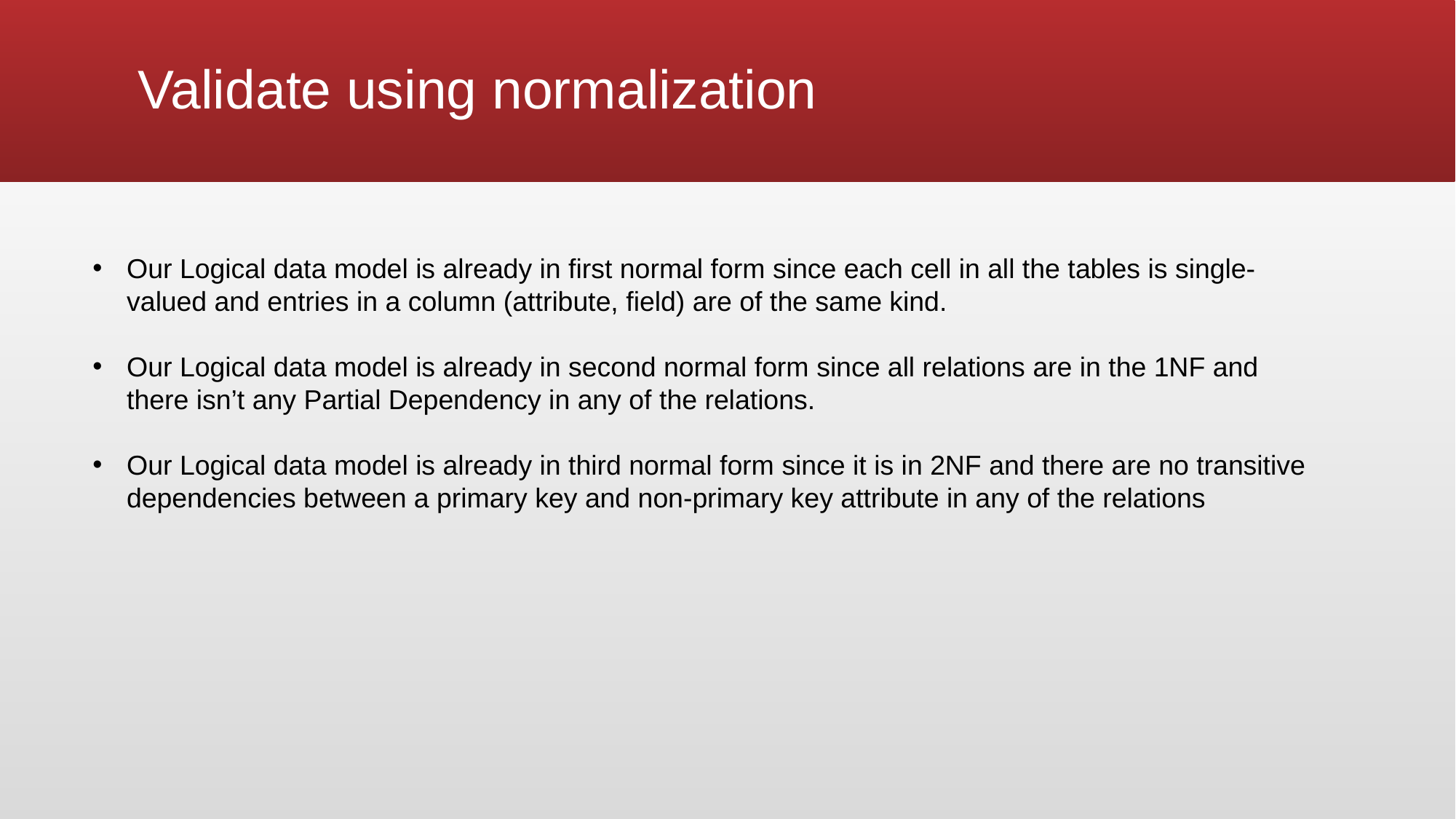

# Validate using normalization
Our Logical data model is already in first normal form since each cell in all the tables is single-valued and entries in a column (attribute, field) are of the same kind.

Our Logical data model is already in second normal form since all relations are in the 1NF and there isn’t any Partial Dependency in any of the relations.

Our Logical data model is already in third normal form since it is in 2NF and there are no transitive dependencies between a primary key and non-primary key attribute in any of the relations